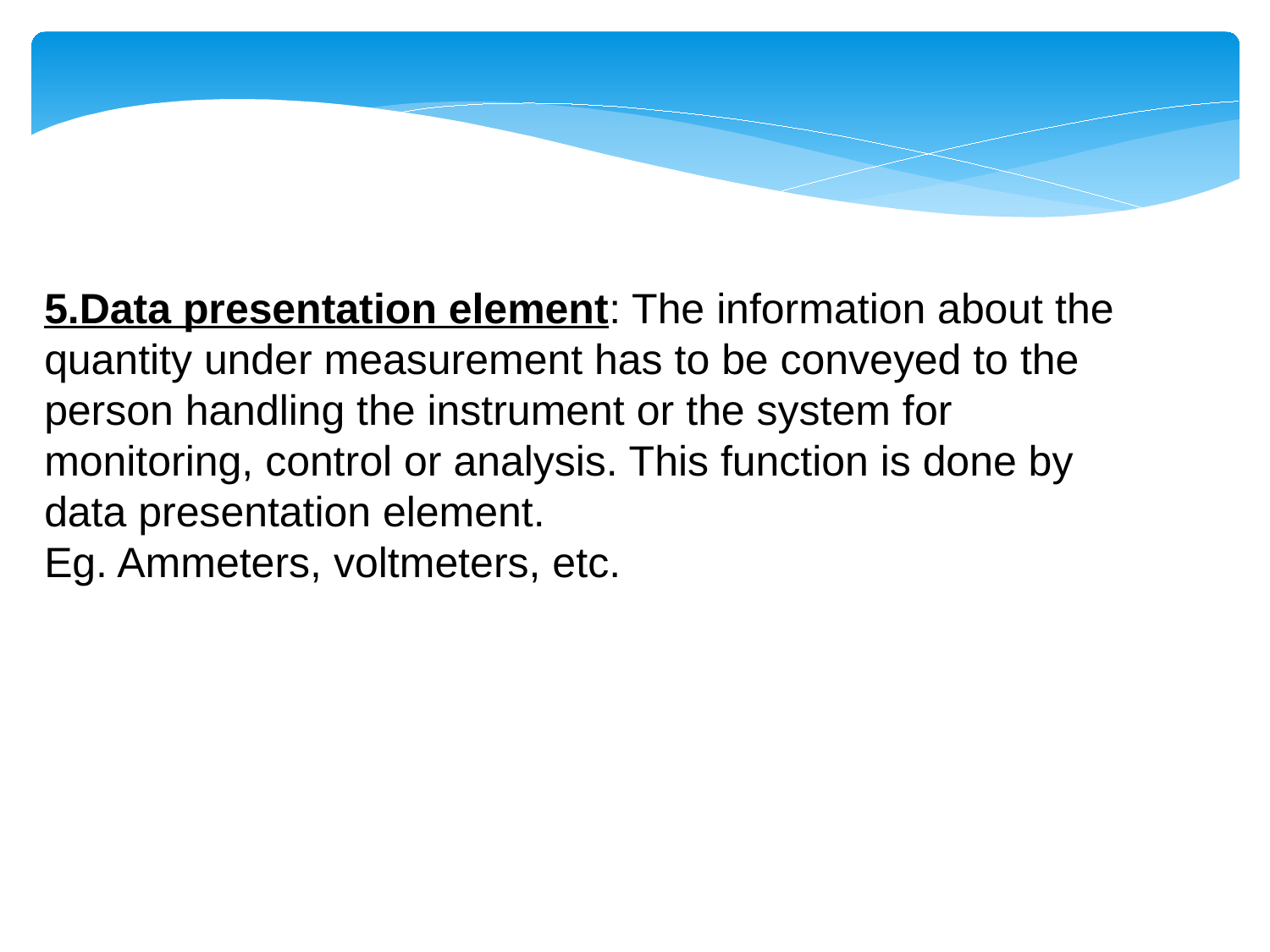

5.Data presentation element: The information about the quantity under measurement has to be conveyed to the person handling the instrument or the system for monitoring, control or analysis. This function is done by data presentation element.
Eg. Ammeters, voltmeters, etc.